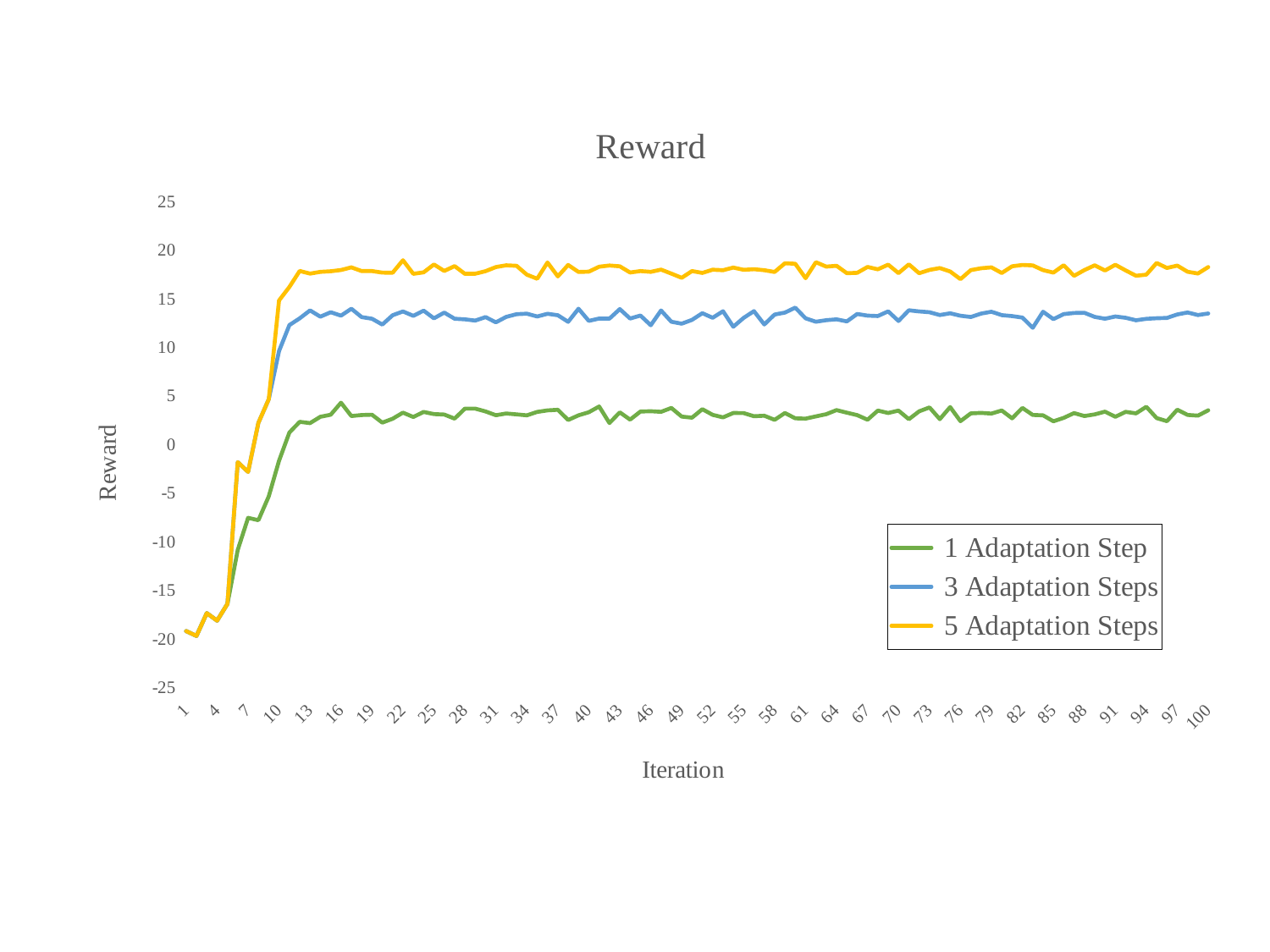

### Chart: Reward

| Category |  1 Adaptation Step |  3 Adaptation Steps |  5 Adaptation Steps |
|---|---|---|---|